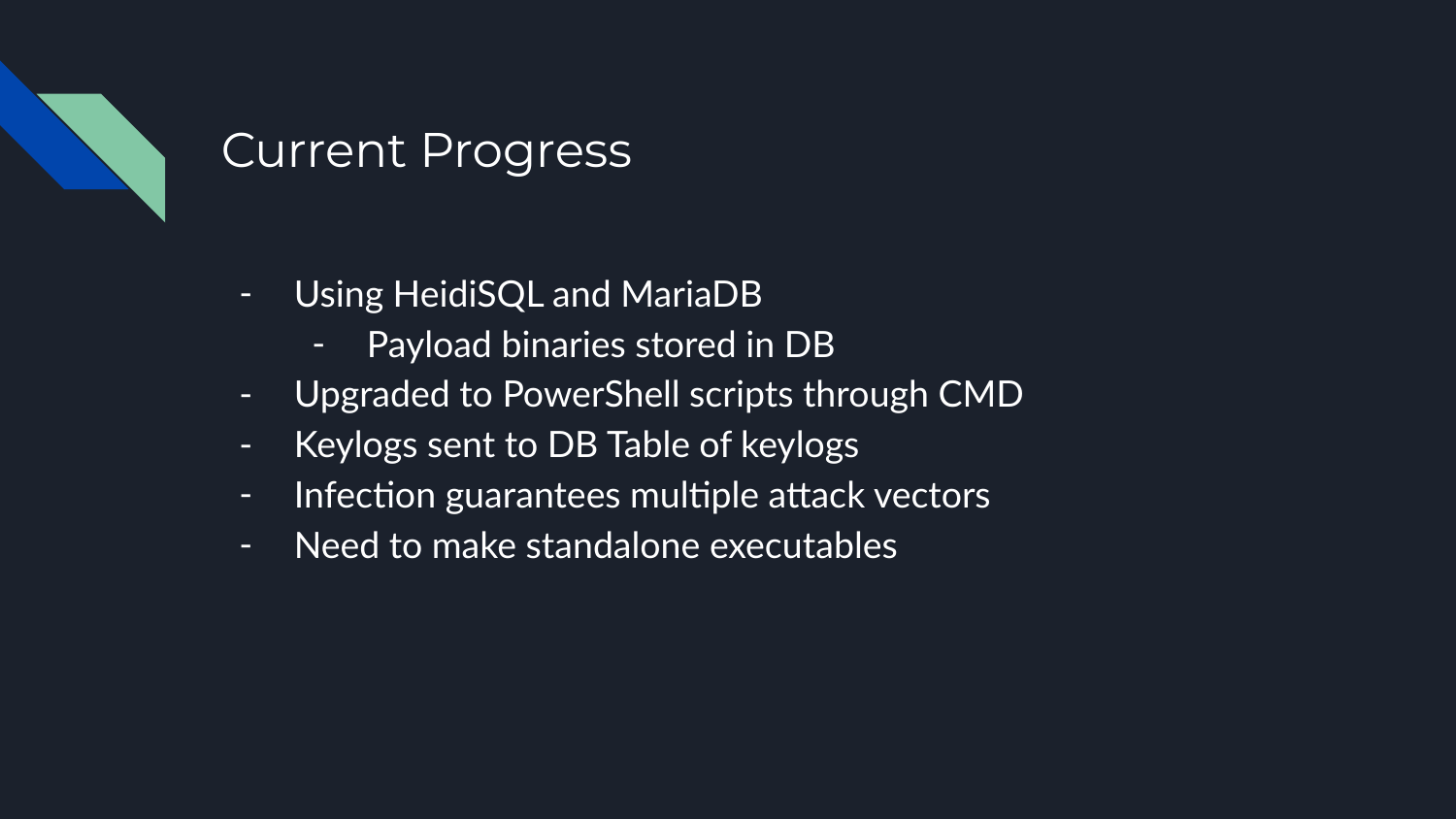

# Current Progress
Using HeidiSQL and MariaDB
Payload binaries stored in DB
Upgraded to PowerShell scripts through CMD
Keylogs sent to DB Table of keylogs
Infection guarantees multiple attack vectors
Need to make standalone executables